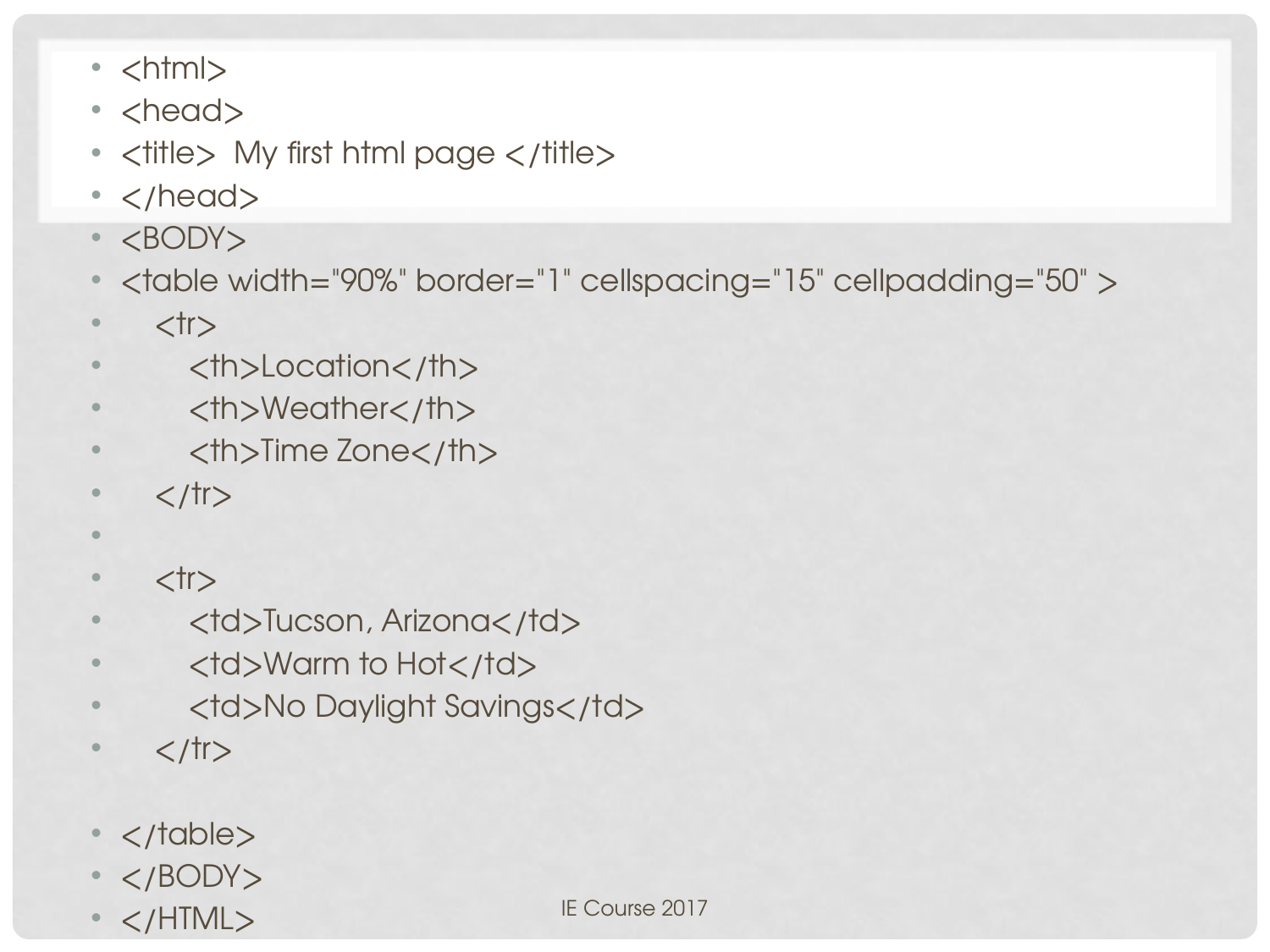

<html>
<head>
<title>  My first html page </title>
</head>
<BODY>
<table width="90%" border="1" cellspacing="15" cellpadding="50" >
    <tr>
        <th>Location</th>
        <th>Weather</th>
        <th>Time Zone</th>
    </tr>

    <tr>
        <td>Tucson, Arizona</td>
        <td>Warm to Hot</td>
        <td>No Daylight Savings</td>
    </tr>

</table>
</BODY>
</HTML>
IE Course 2017